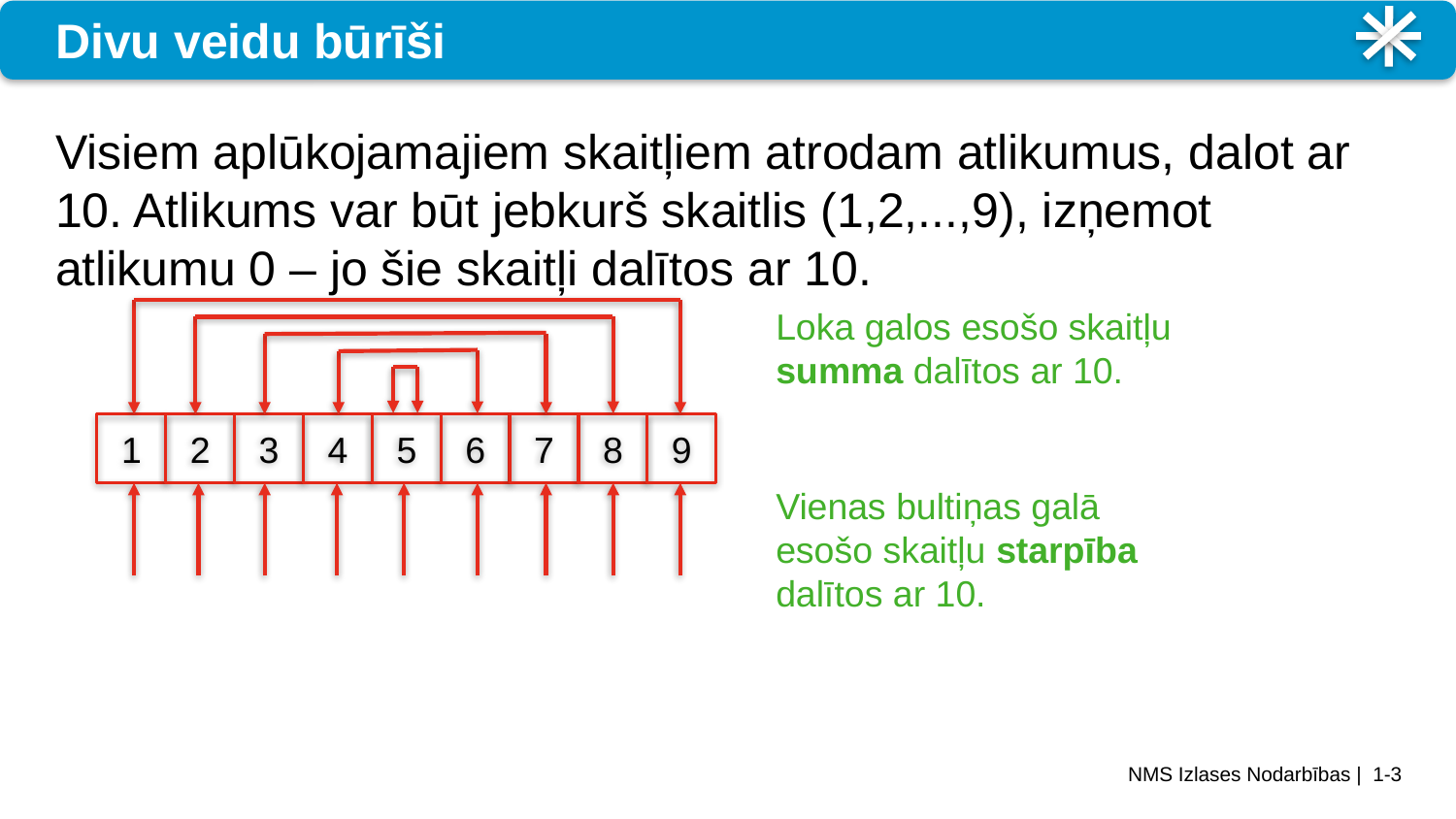

# Divu veidu būrīši
Visiem aplūkojamajiem skaitļiem atrodam atlikumus, dalot ar 10. Atlikums var būt jebkurš skaitlis (1,2,...,9), izņemot atlikumu 0 – jo šie skaitļi dalītos ar 10.

Loka galos esošo skaitļu summa dalītos ar 10.
1
2
3
4
5
6
7
8
9
Vienas bultiņas galā esošo skaitļu starpība dalītos ar 10.